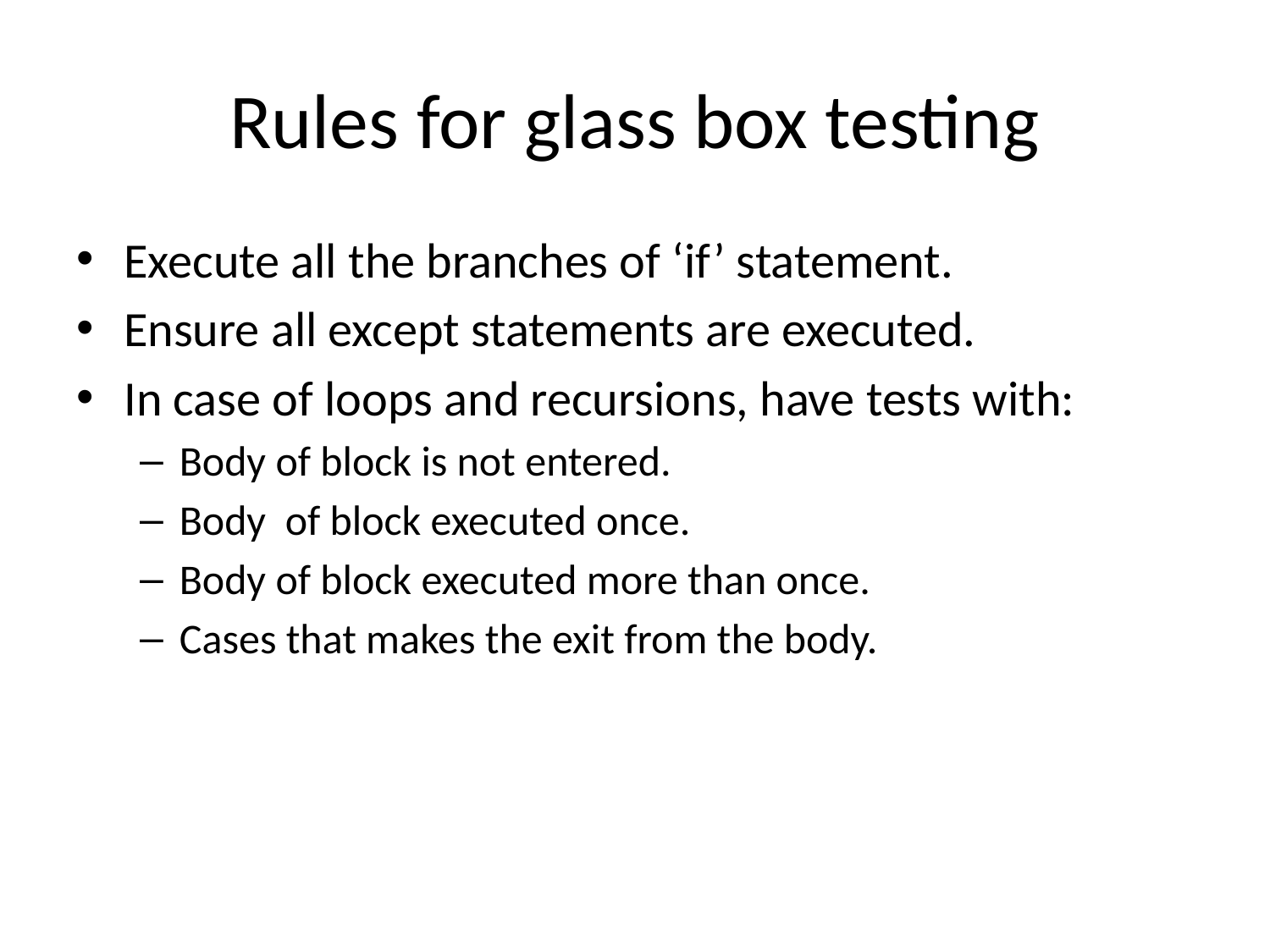

# Rules for glass box testing
Execute all the branches of ‘if’ statement.
Ensure all except statements are executed.
In case of loops and recursions, have tests with:
Body of block is not entered.
Body  of block executed once.
Body of block executed more than once.
Cases that makes the exit from the body.